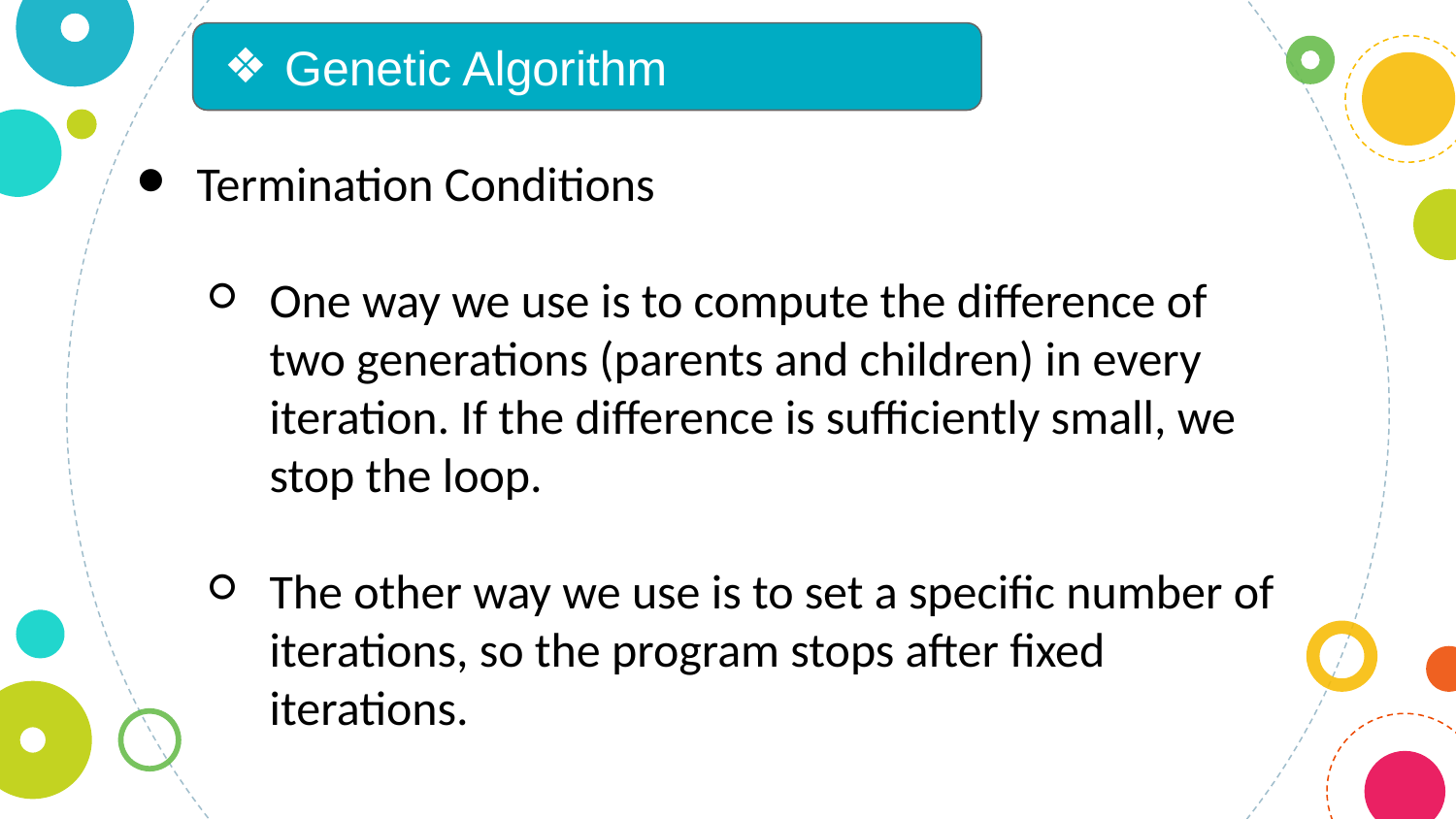

Genetic Algorithm
Termination Conditions

One way we use is to compute the difference of two generations (parents and children) in every iteration. If the difference is sufficiently small, we stop the loop.

The other way we use is to set a specific number of iterations, so the program stops after fixed iterations.